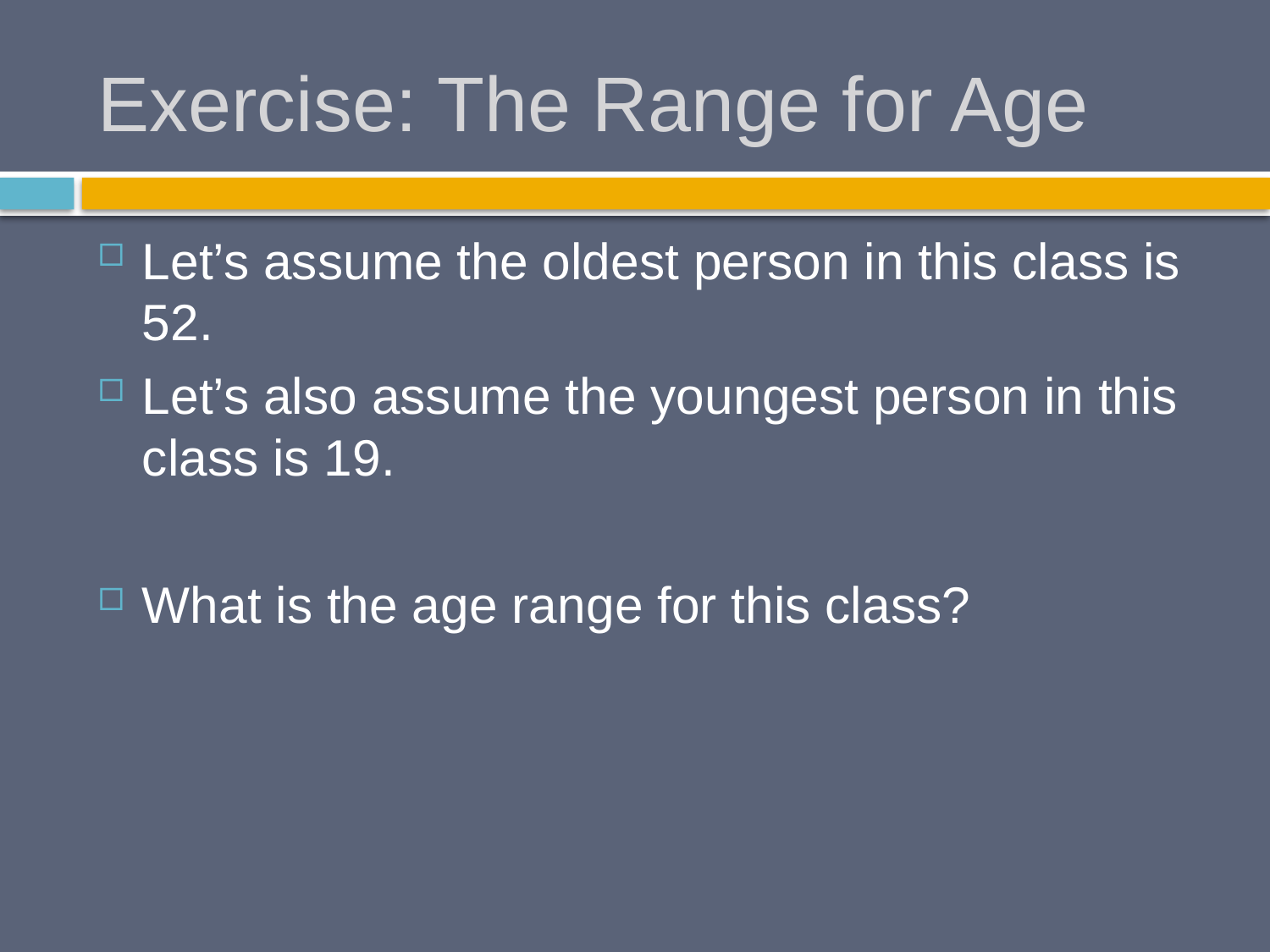

# Exercise: The Range for Age
Let’s assume the oldest person in this class is 52.
Let’s also assume the youngest person in this class is 19.

What is the age range for this class?